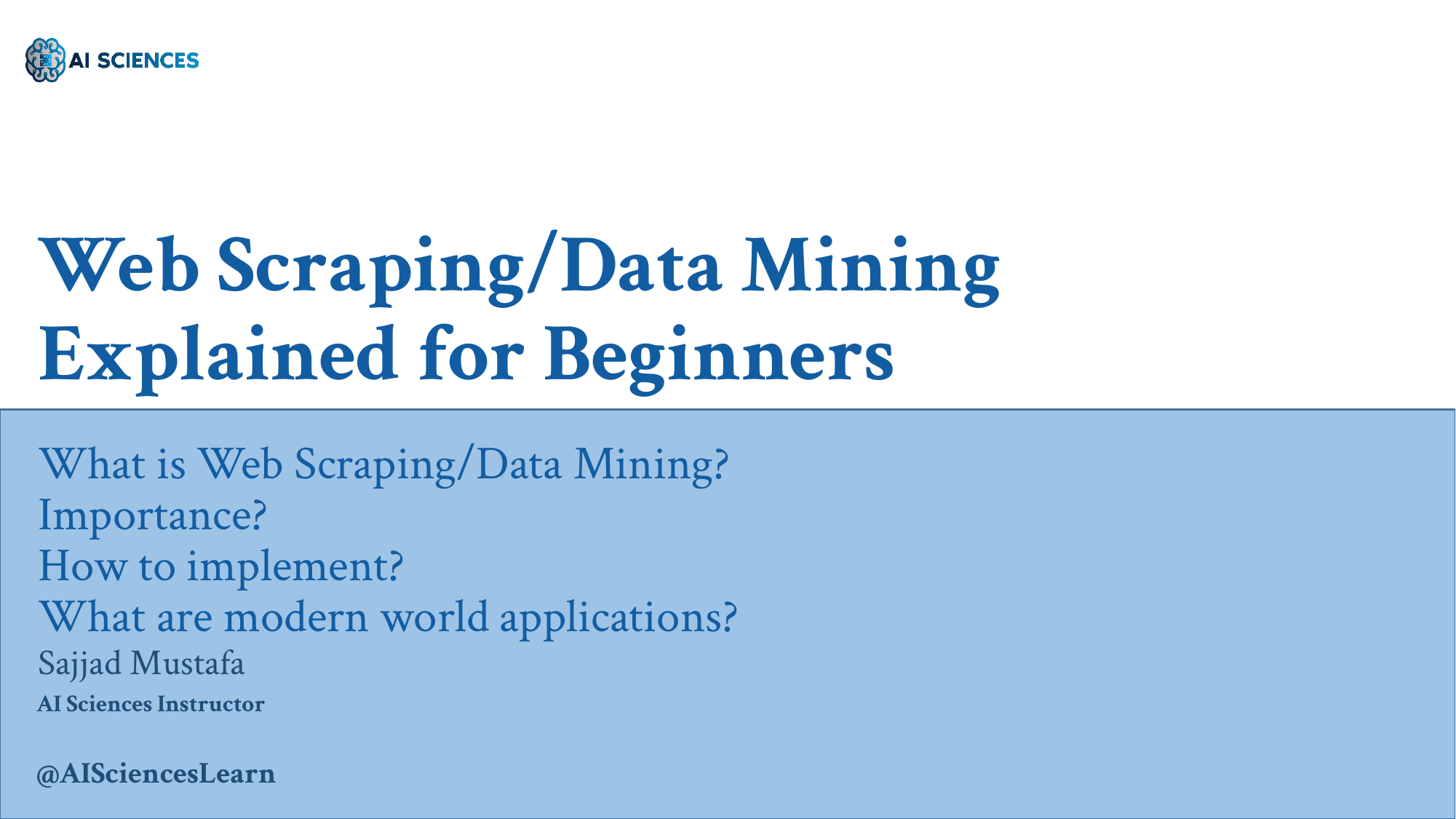

Web Scraping/Data Mining
Explained for Beginners
What is Web Scraping/Data Mining?
Importance?
How to implement?
What are modern world applications?
Sajjad Mustafa